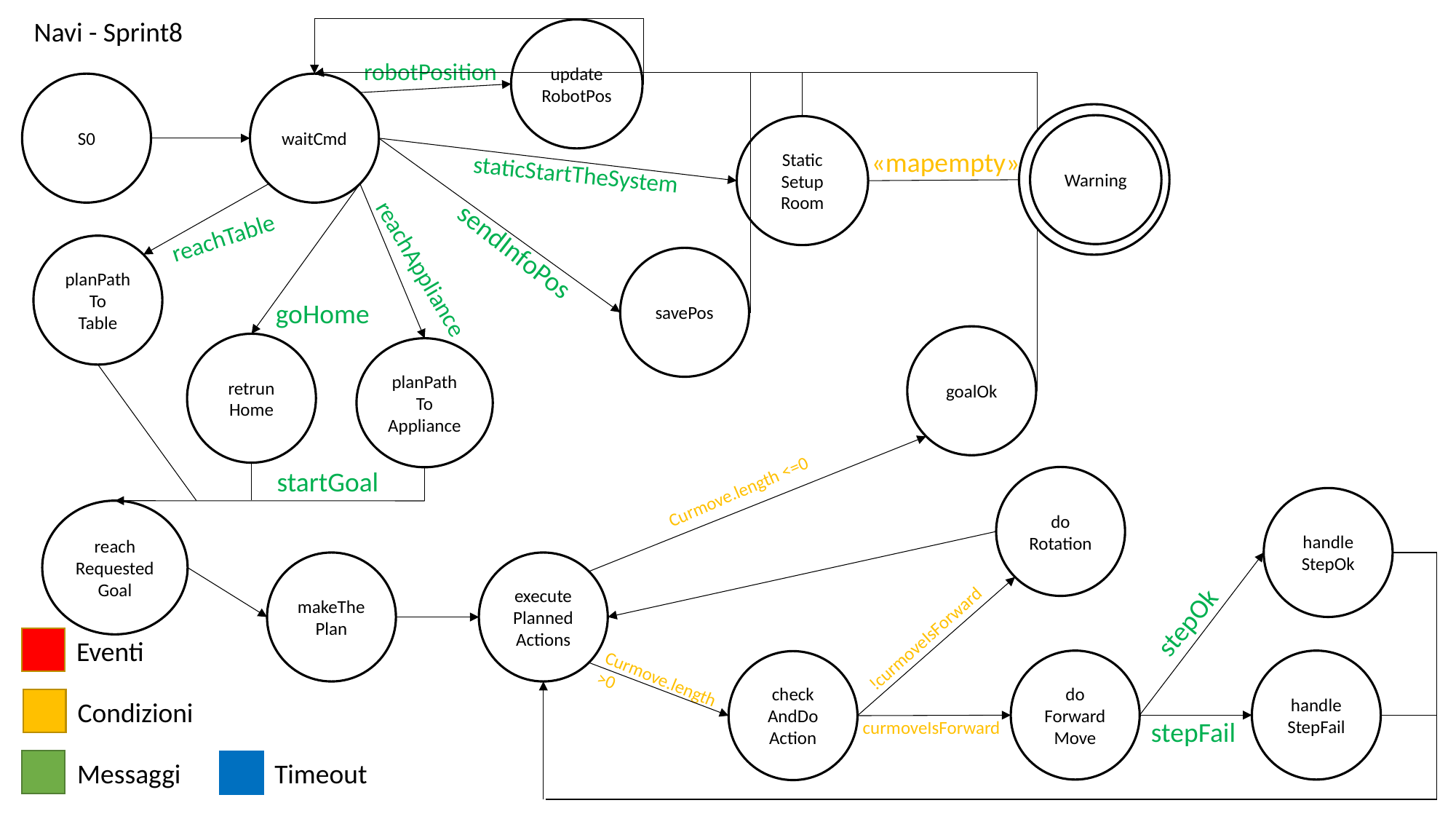

Navi - Sprint8
update
RobotPos
robotPosition
S0
waitCmd

Warning
Static
Setup
Room
«mapempty»
staticStartTheSystem
reachTable
sendInfoPos
planPathTo
Table
savePos
reachAppliance
goHome
goalOk
retrun
Home
planPath
To
Appliance
startGoal
Curmove.length <=0
do
Rotation
handle
StepOk
reach
Requested
Goal
makeThePlan
execute
PlannedActions
stepOk
!curmoveIsForward

Eventi
do
ForwardMove
handle
StepFail
check
AndDo
Action
Curmove.length
>0

Condizioni
stepFail
curmoveIsForward

Messaggi

Timeout